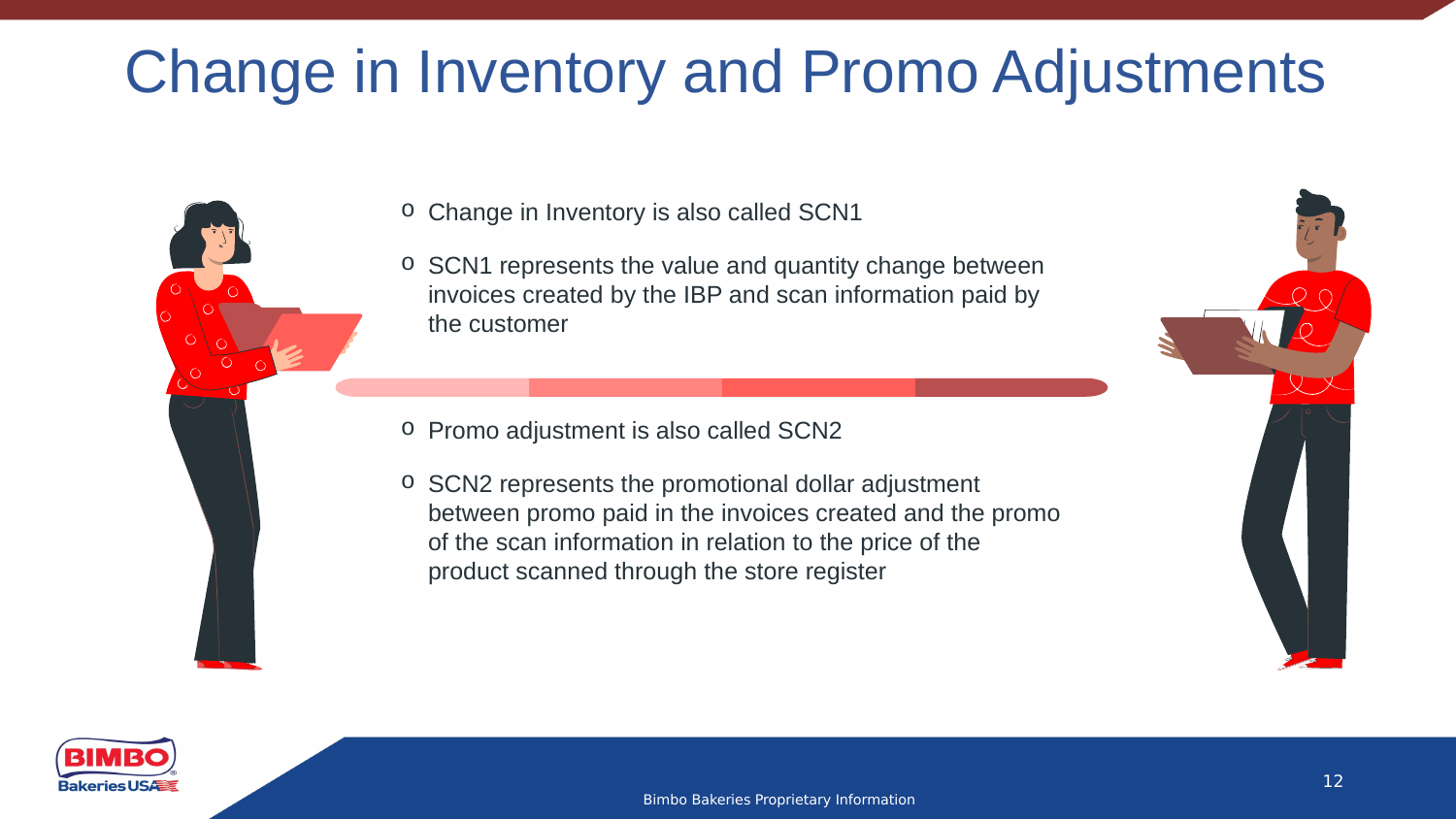

# Change in Inventory and Promo Adjustments
Change in Inventory is also called SCN1
SCN1 represents the value and quantity change between invoices created by the IBP and scan information paid by the customer

Promo adjustment is also called SCN2
SCN2 represents the promotional dollar adjustment between promo paid in the invoices created and the promo of the scan information in relation to the price of the product scanned through the store register